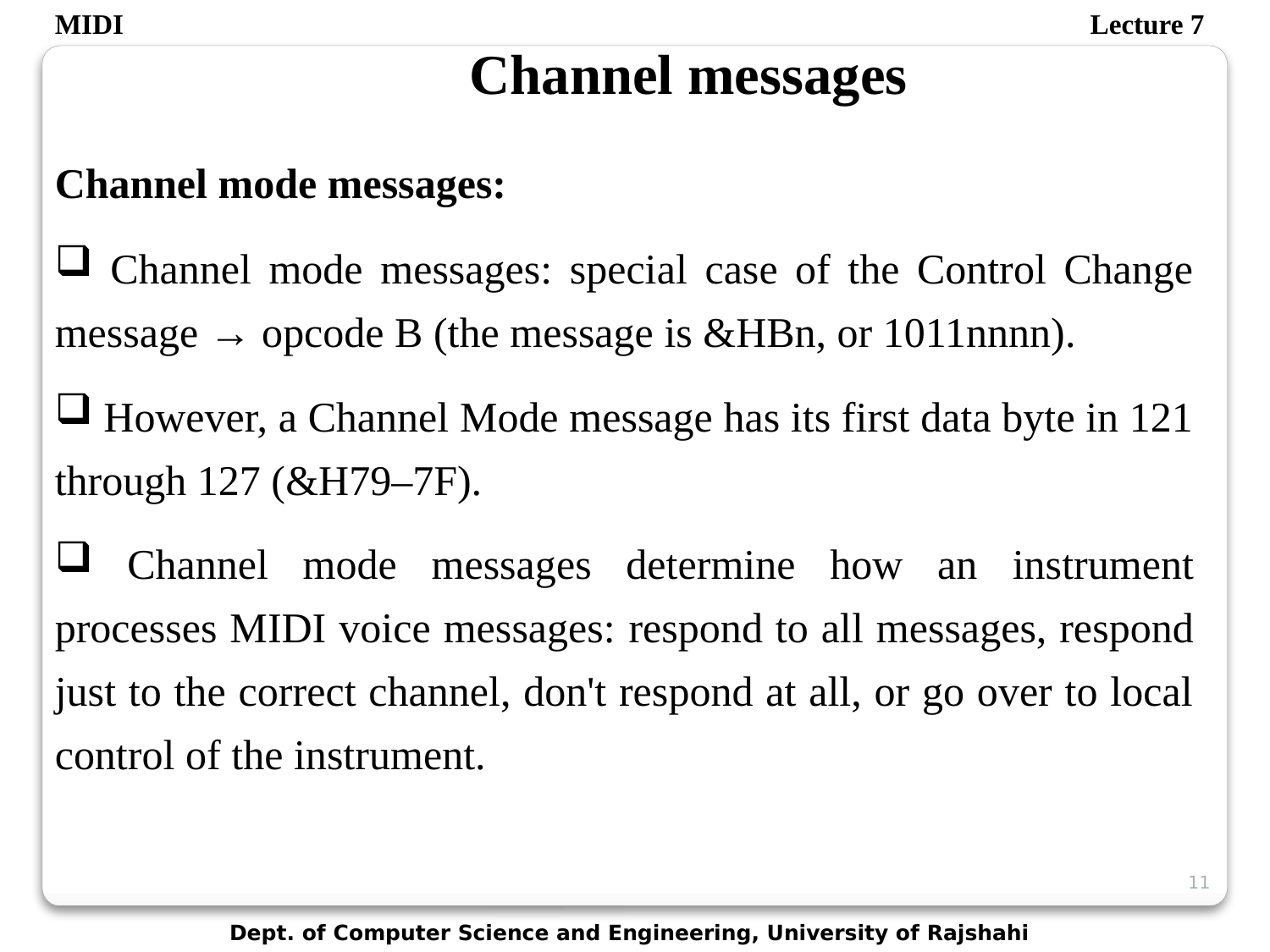

MIDI
Lecture 7
Channel messages
Channel mode messages:
 Channel mode messages: special case of the Control Change message → opcode B (the message is &HBn, or 1011nnnn).
 However, a Channel Mode message has its first data byte in 121 through 127 (&H79–7F).
 Channel mode messages determine how an instrument processes MIDI voice messages: respond to all messages, respond just to the correct channel, don't respond at all, or go over to local control of the instrument.
11
Dept. of Computer Science and Engineering, University of Rajshahi